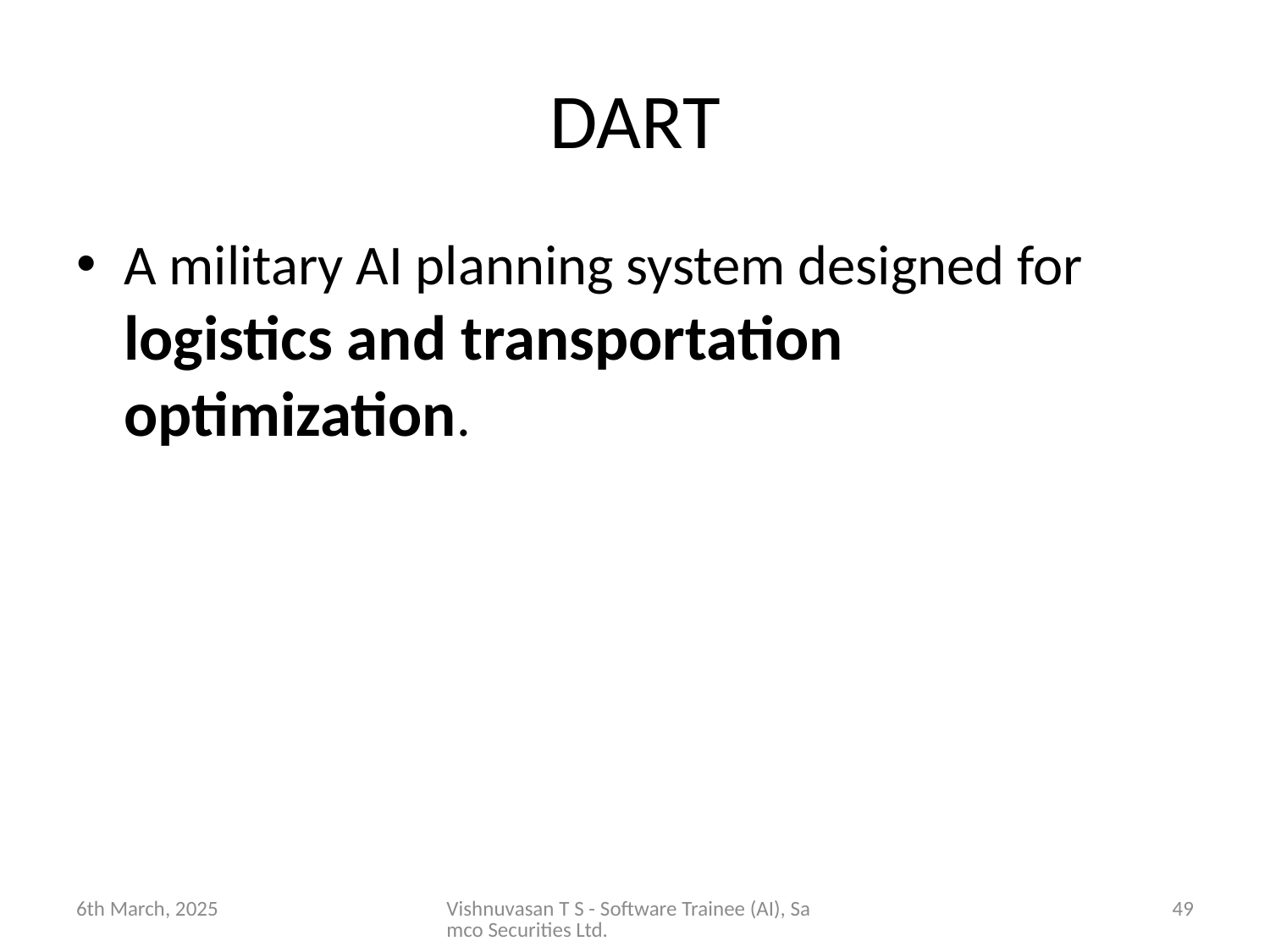

# DART
A military AI planning system designed for logistics and transportation optimization.
6th March, 2025
Vishnuvasan T S - Software Trainee (AI), Samco Securities Ltd.
49